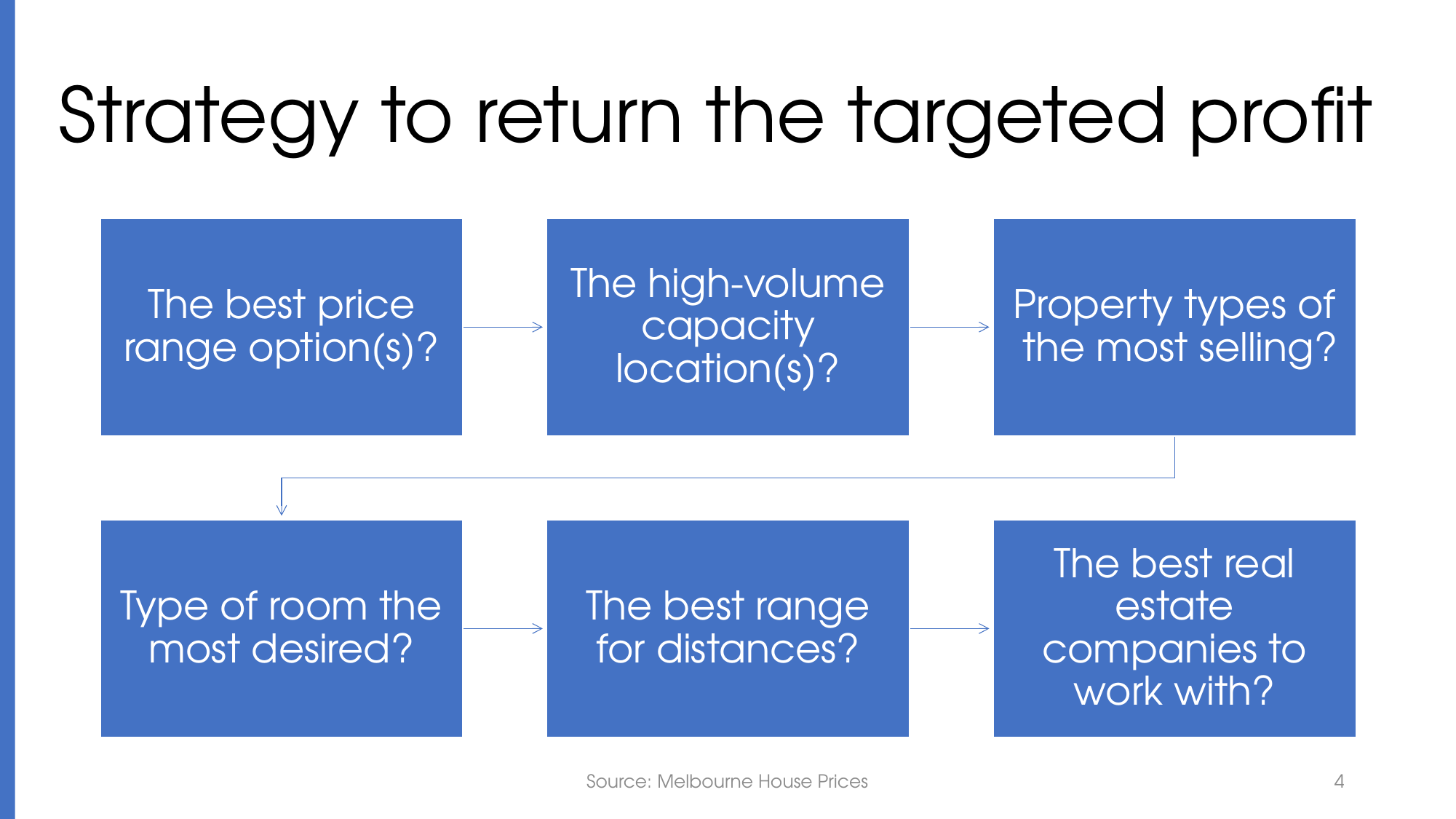

# Strategy to return the targeted profit

The best price range option(s)?

The high-volume capacity location(s)?

Property types of  the most selling?

Type of room the most desired?

The best range for distances?
The best real estate companies to work with?
Source: Melbourne House Prices
4